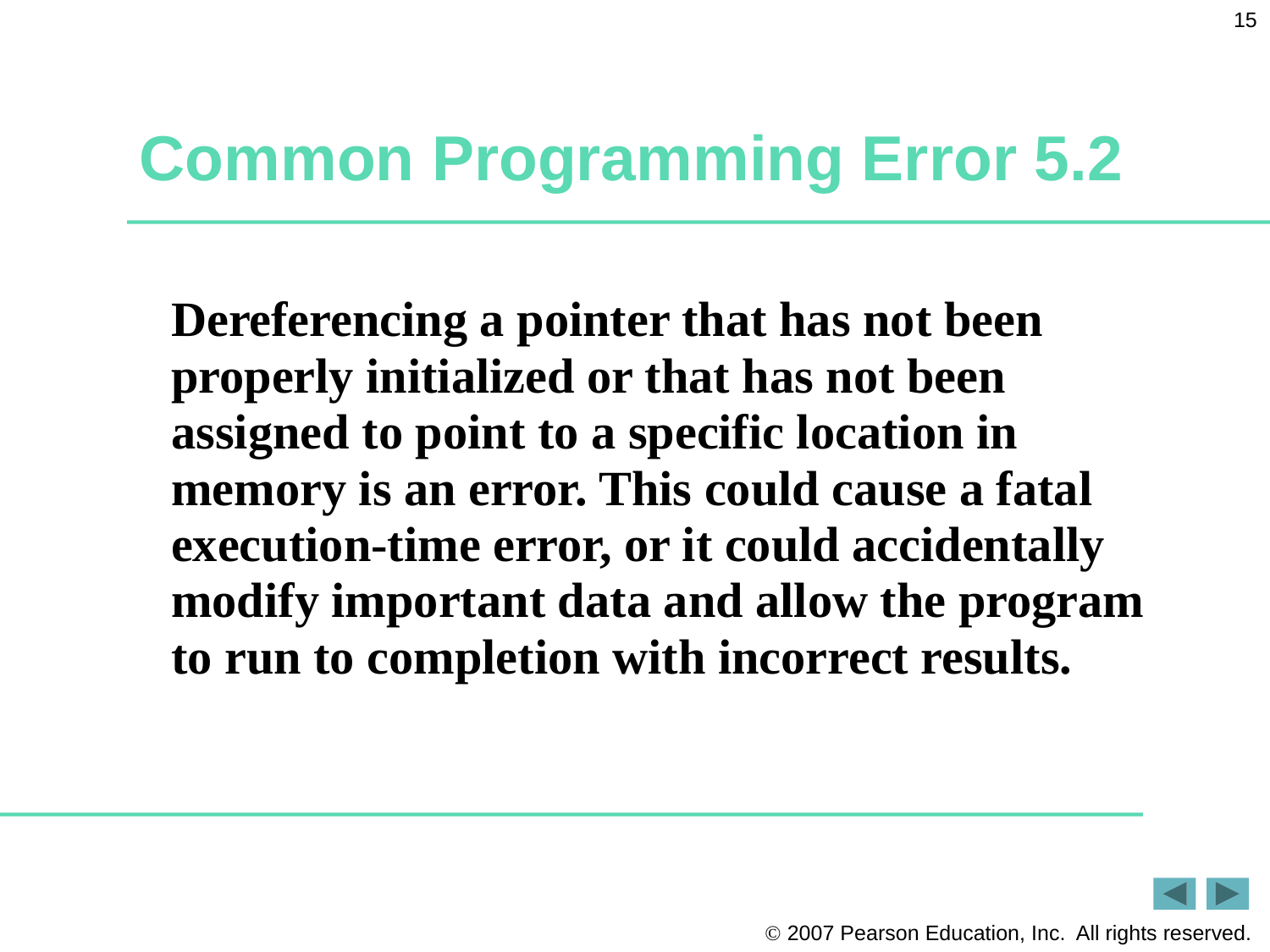

15
# Common Programming Error 5.2
Dereferencing a pointer that has not been properly initialized or that has not been assigned to point to a specific location in memory is an error. This could cause a fatal execution-time error, or it could accidentally modify important data and allow the program to run to completion with incorrect results.